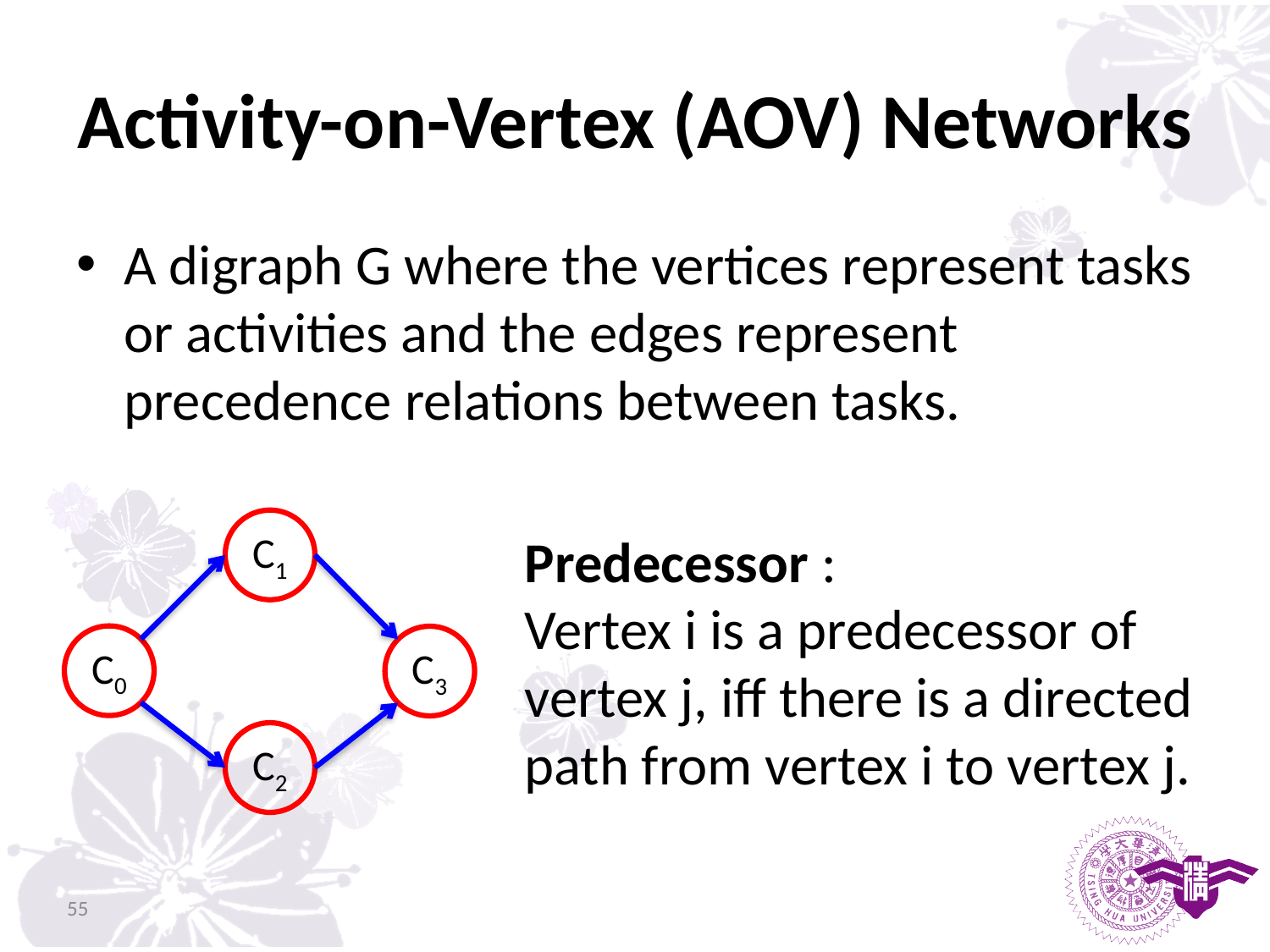

# Activity-on-Vertex (AOV) Networks
A digraph G where the vertices represent tasks or activities and the edges represent precedence relations between tasks.
C1
C0
C3
C2
Predecessor :
Vertex i is a predecessor of vertex j, iff there is a directed path from vertex i to vertex j.
55